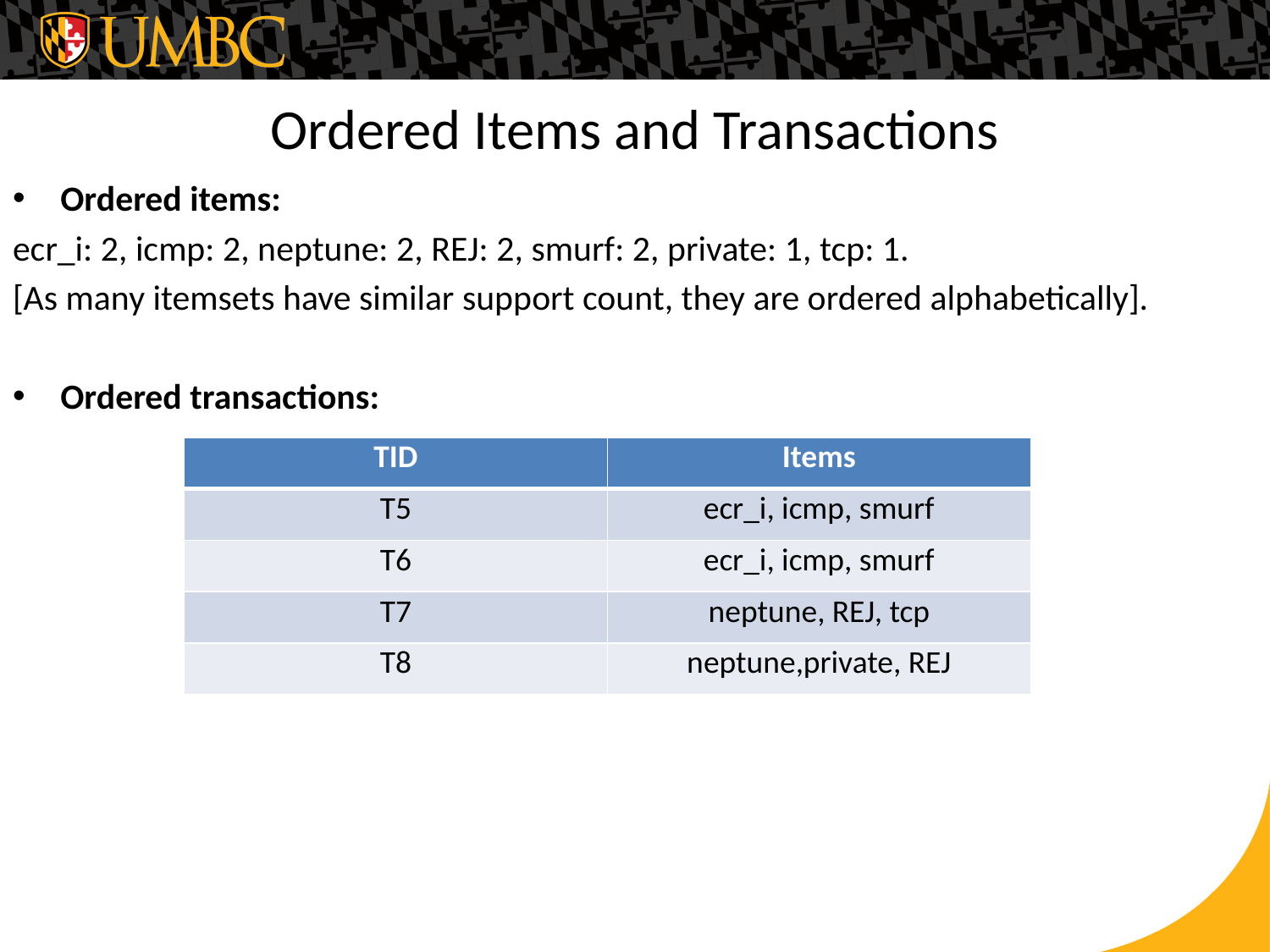

# Ordered Items and Transactions
Ordered items:
ecr_i: 2, icmp: 2, neptune: 2, REJ: 2, smurf: 2, private: 1, tcp: 1.
[As many itemsets have similar support count, they are ordered alphabetically].

Ordered transactions:

| TID | Items |
| --- | --- |
| T5 | ecr\_i, icmp, smurf |
| T6 | ecr\_i, icmp, smurf |
| T7 | neptune, REJ, tcp |
| T8 | neptune,private, REJ |